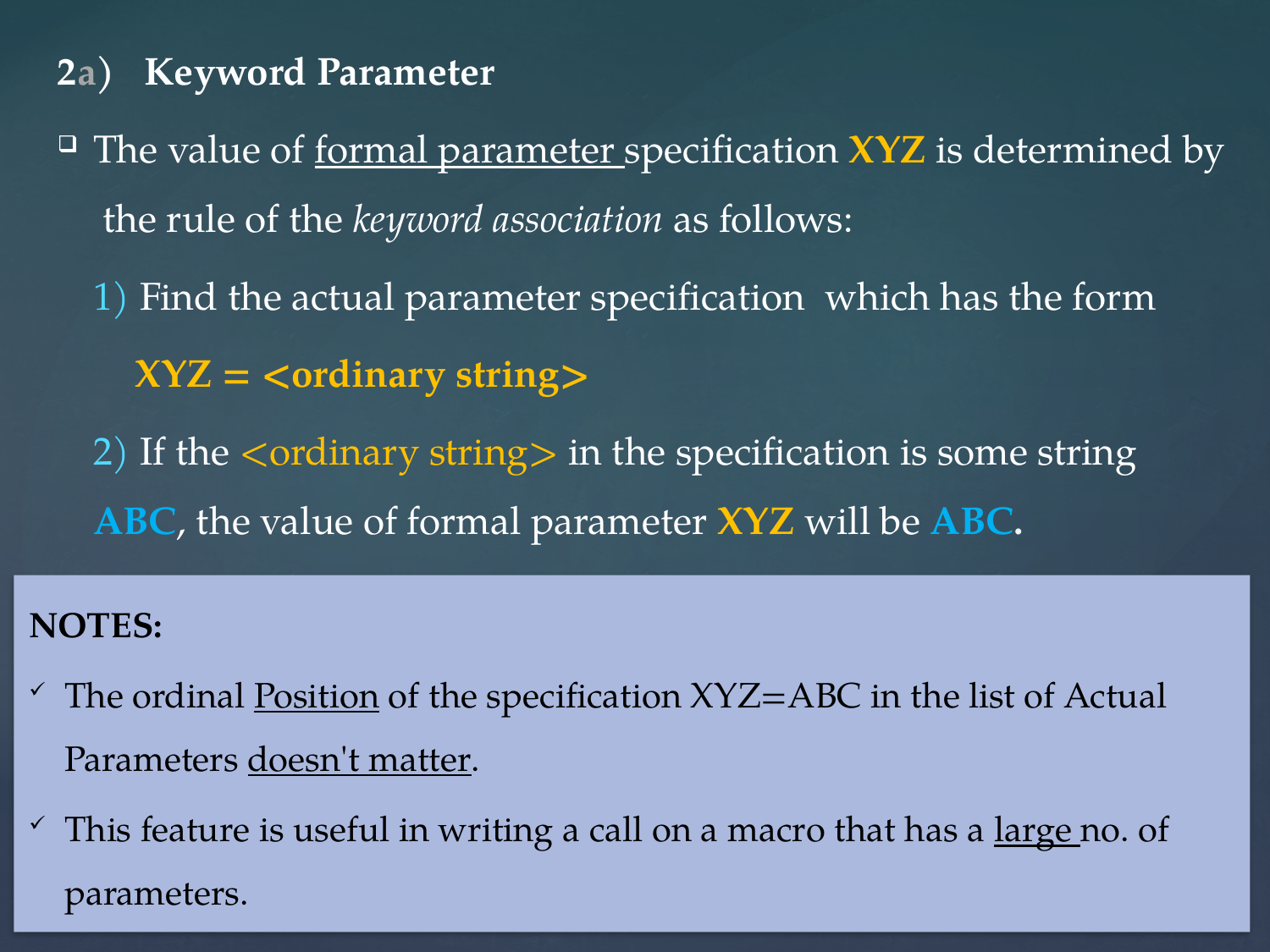

2a)   Keyword Parameter
The value of formal parameter specification XYZ is determined by  the rule of the keyword association as follows:
	1) Find the actual parameter specification  which has the form
        XYZ = <ordinary string>
	2) If the <ordinary string> in the specification is some string ABC, the value of formal parameter XYZ will be ABC.

NOTES:
The ordinal Position of the specification XYZ=ABC in the list of Actual Parameters doesn't matter.
This feature is useful in writing a call on a macro that has a large no. of parameters.

21